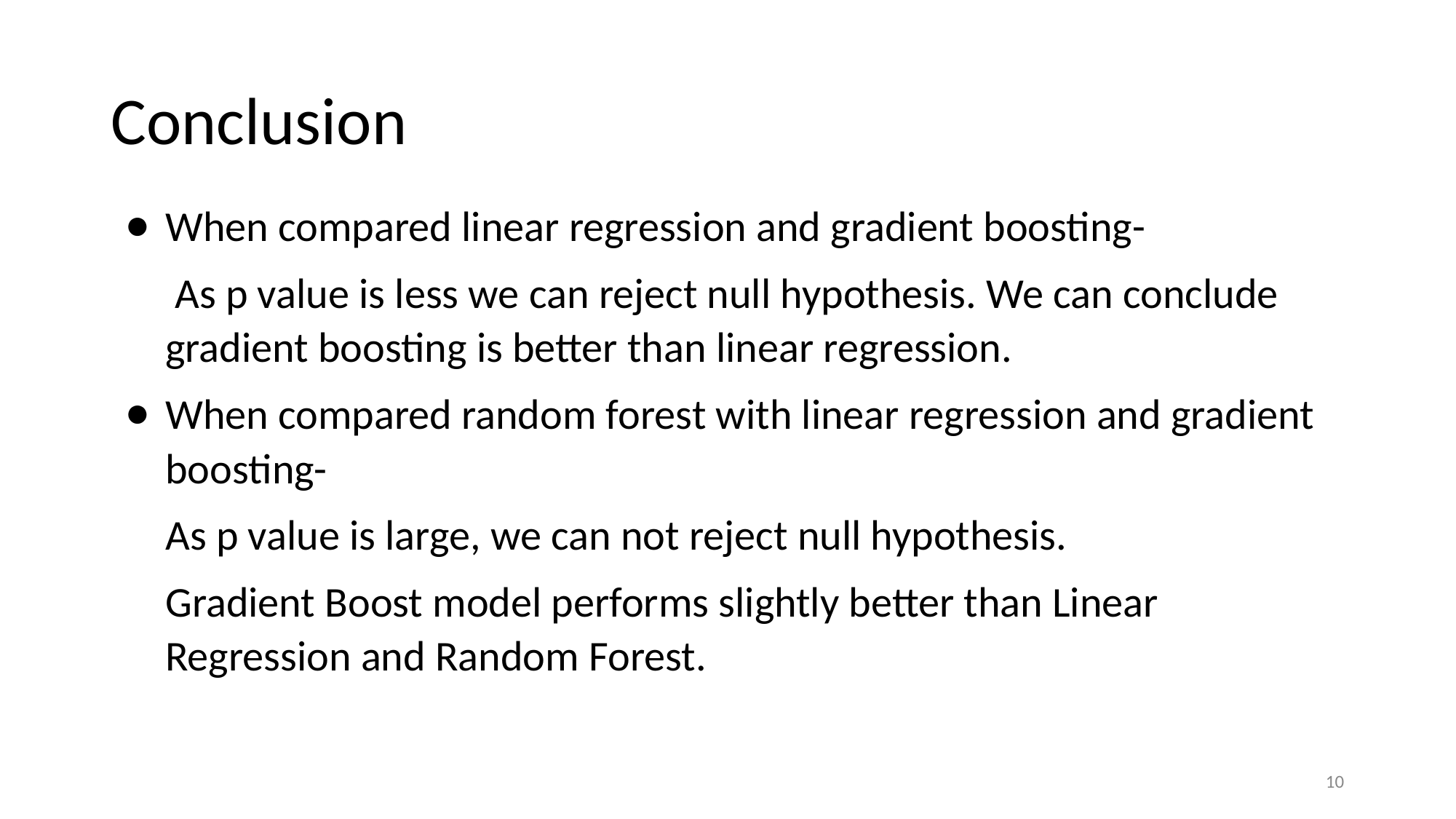

# Conclusion
When compared linear regression and gradient boosting-
 As p value is less we can reject null hypothesis. We can conclude gradient boosting is better than linear regression.
When compared random forest with linear regression and gradient boosting-
As p value is large, we can not reject null hypothesis.
Gradient Boost model performs slightly better than Linear Regression and Random Forest.

10